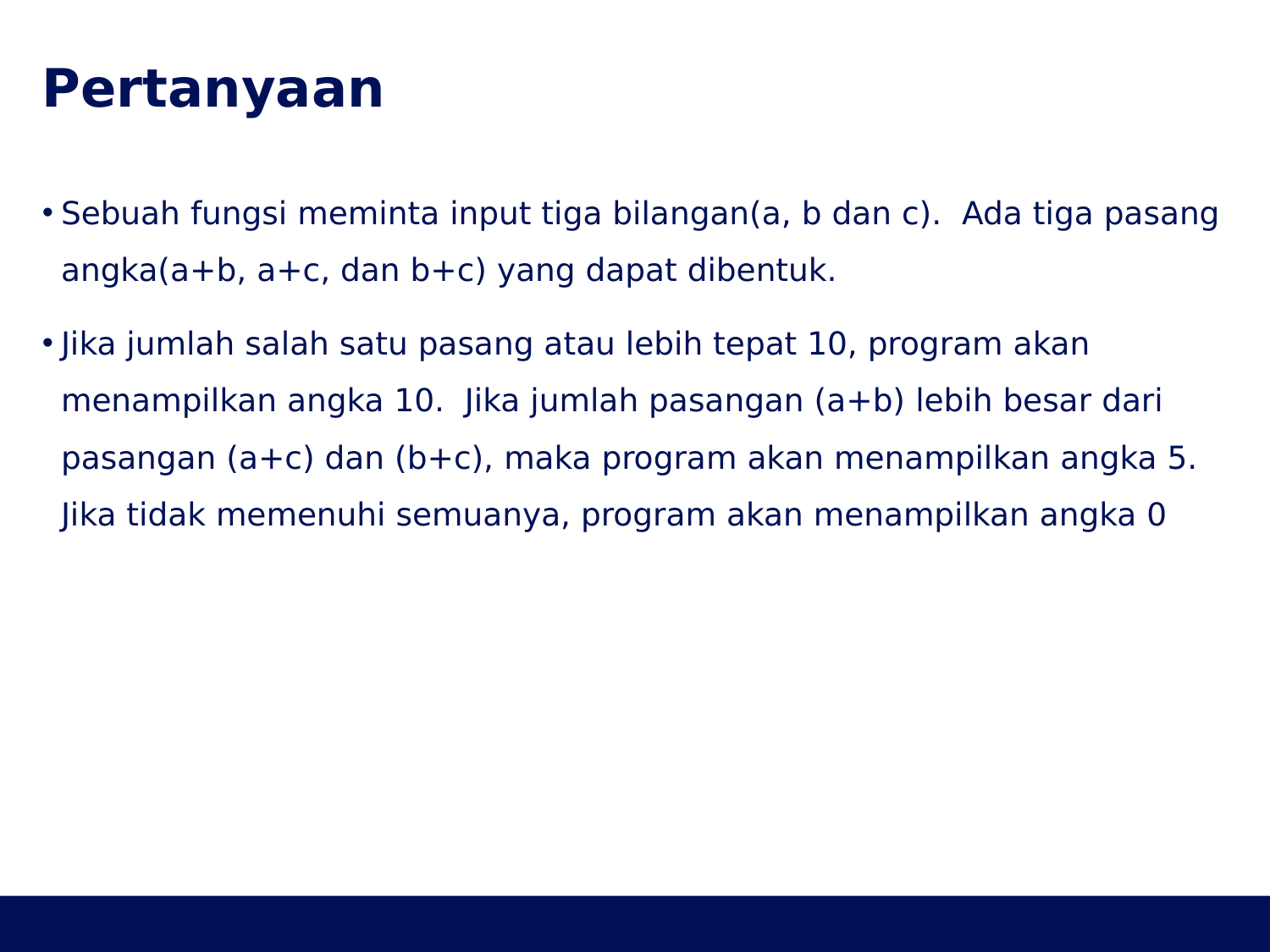

# Pertanyaan
Sebuah fungsi meminta input tiga bilangan(a, b dan c).  Ada tiga pasang angka(a+b, a+c, dan b+c) yang dapat dibentuk.
Jika jumlah salah satu pasang atau lebih tepat 10, program akan menampilkan angka 10.  Jika jumlah pasangan (a+b) lebih besar dari pasangan (a+c) dan (b+c), maka program akan menampilkan angka 5.  Jika tidak memenuhi semuanya, program akan menampilkan angka 0